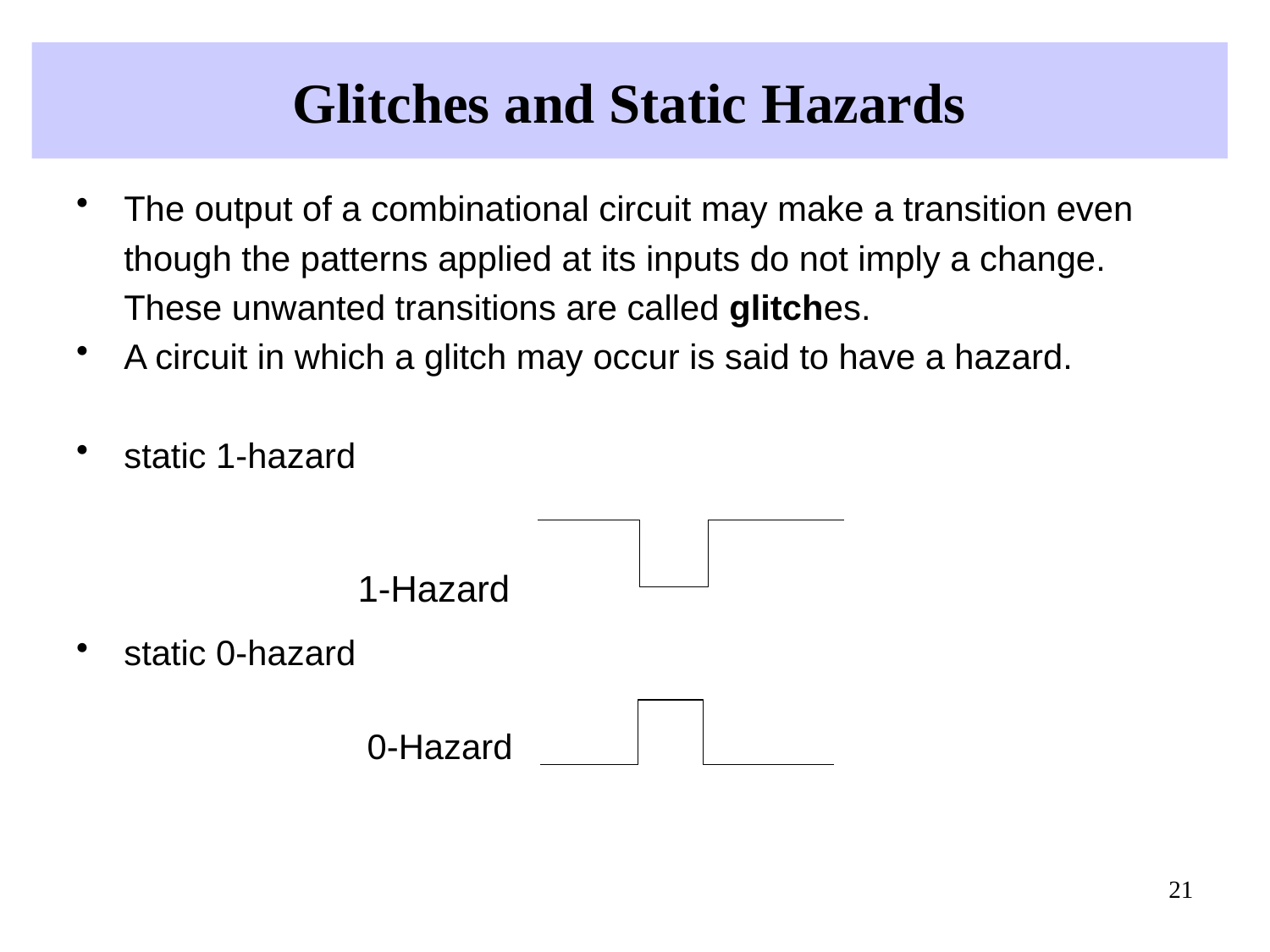

# Glitches and Static Hazards
The output of a combinational circuit may make a transition even
	though the patterns applied at its inputs do not imply a change.
	These unwanted transitions are called glitches.
A circuit in which a glitch may occur is said to have a hazard.

static 1-hazard

static 0-hazard

1-Hazard

0-Hazard
21